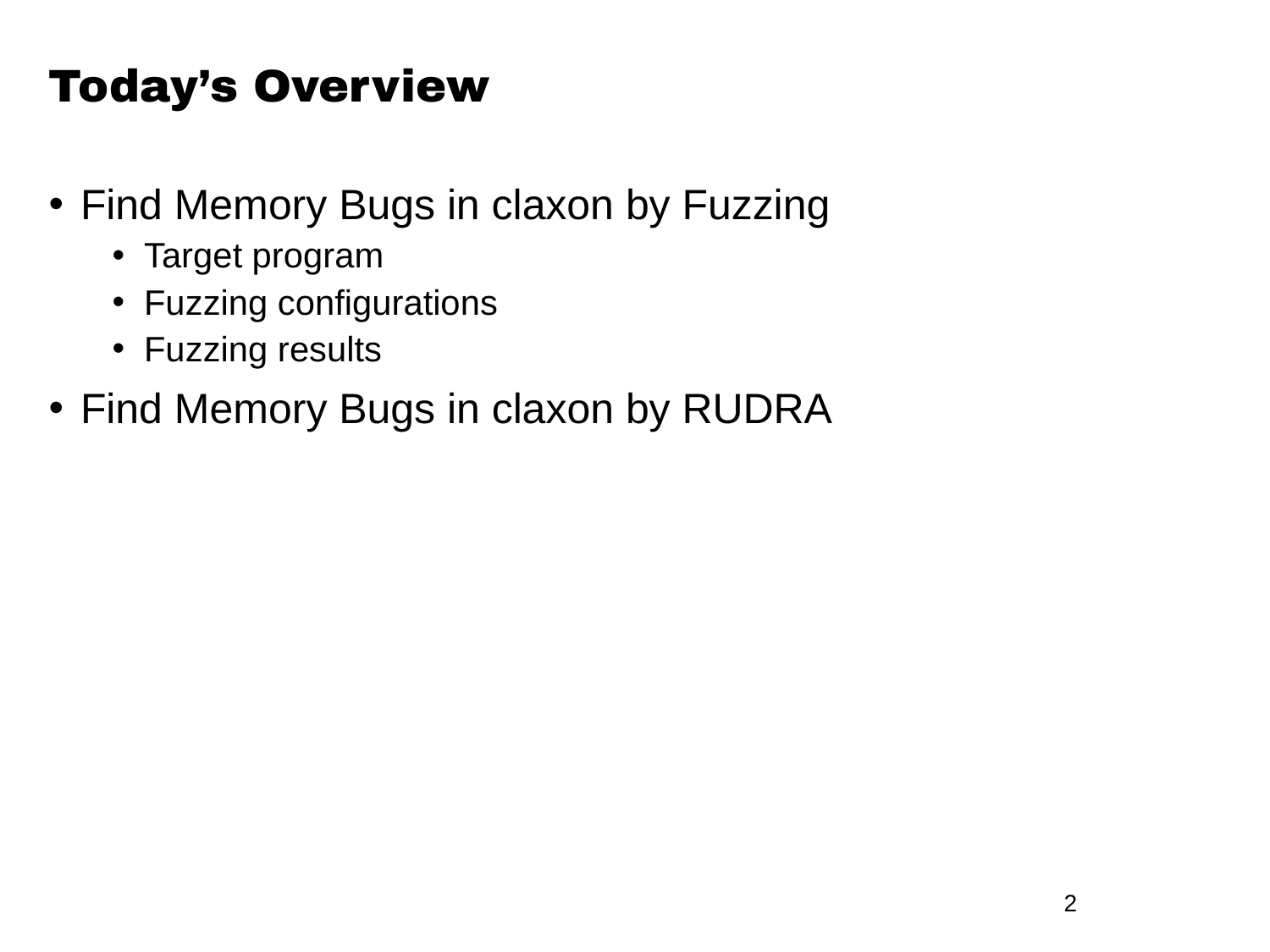

# Today’s Overview
Find Memory Bugs in claxon by Fuzzing
Target program
Fuzzing configurations
Fuzzing results
Find Memory Bugs in claxon by RUDRA